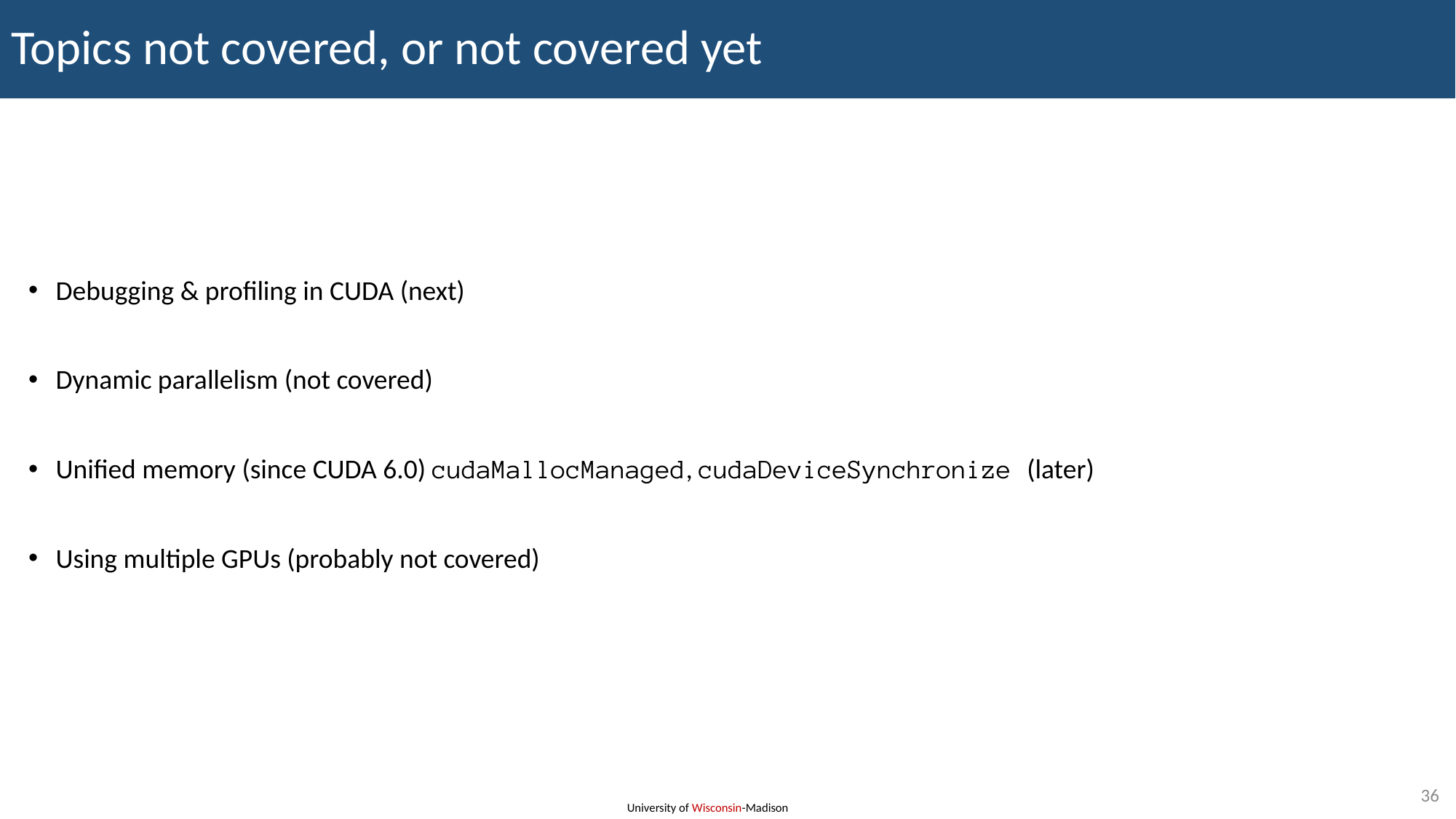

# Topics not covered, or not covered yet

Debugging & profiling in CUDA (next)

Dynamic parallelism (not covered)

Unified memory (since CUDA 6.0) cudaMallocManaged, cudaDeviceSynchronize (later)

Using multiple GPUs (probably not covered)
36